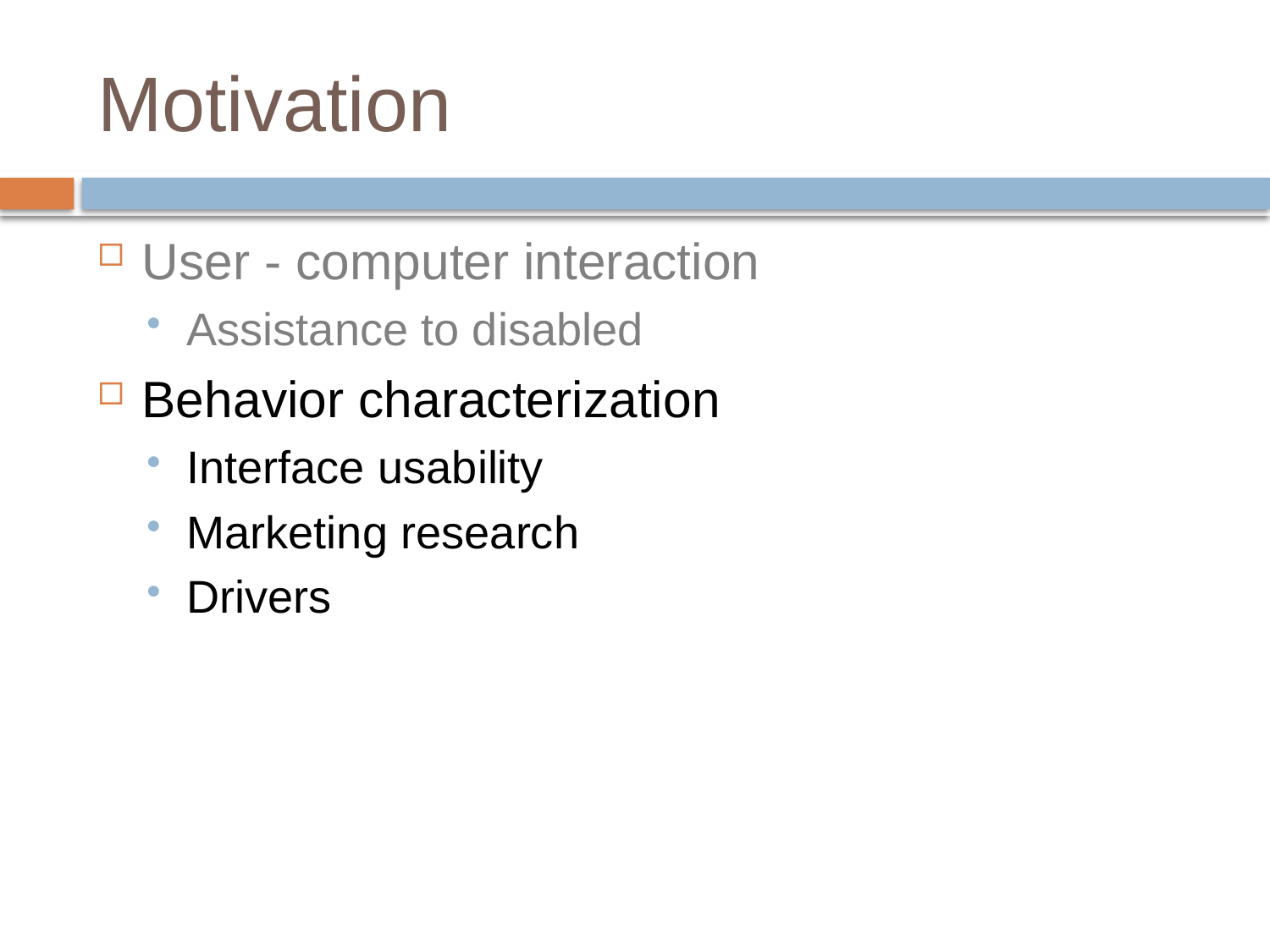

# Motivation
User - computer interaction
Assistance to disabled
Behavior characterization
Interface usability
Marketing research
Drivers